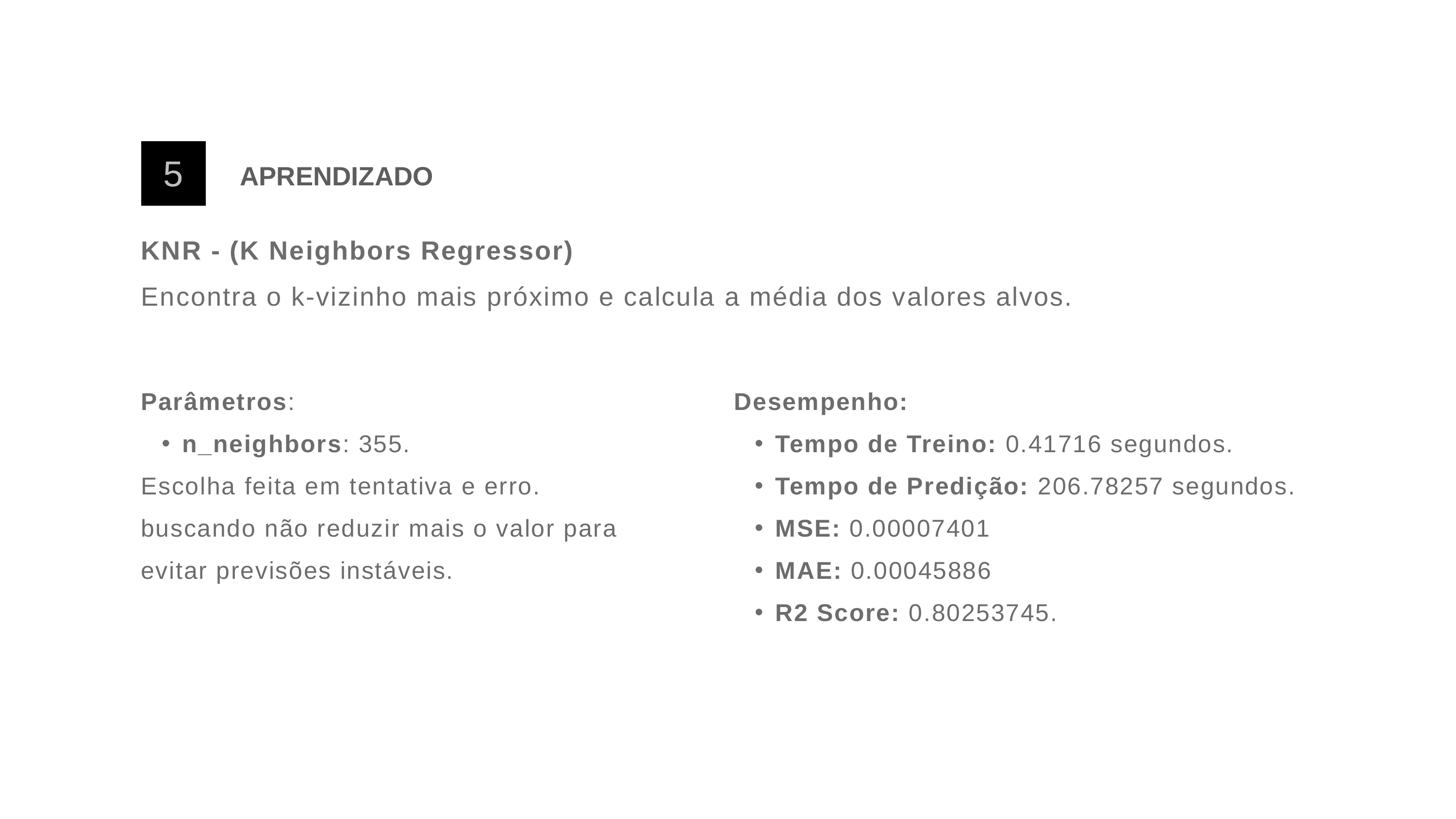

APRENDIZADO
5
KNR - (K Neighbors Regressor)
Encontra o k-vizinho mais próximo e calcula a média dos valores alvos.

Parâmetros:
n_neighbors: 355.
Escolha feita em tentativa e erro. buscando não reduzir mais o valor para evitar previsões instáveis.

Desempenho:
Tempo de Treino: 0.41716 segundos.
Tempo de Predição: 206.78257 segundos.
MSE: 0.00007401
MAE: 0.00045886
R2 Score: 0.80253745.